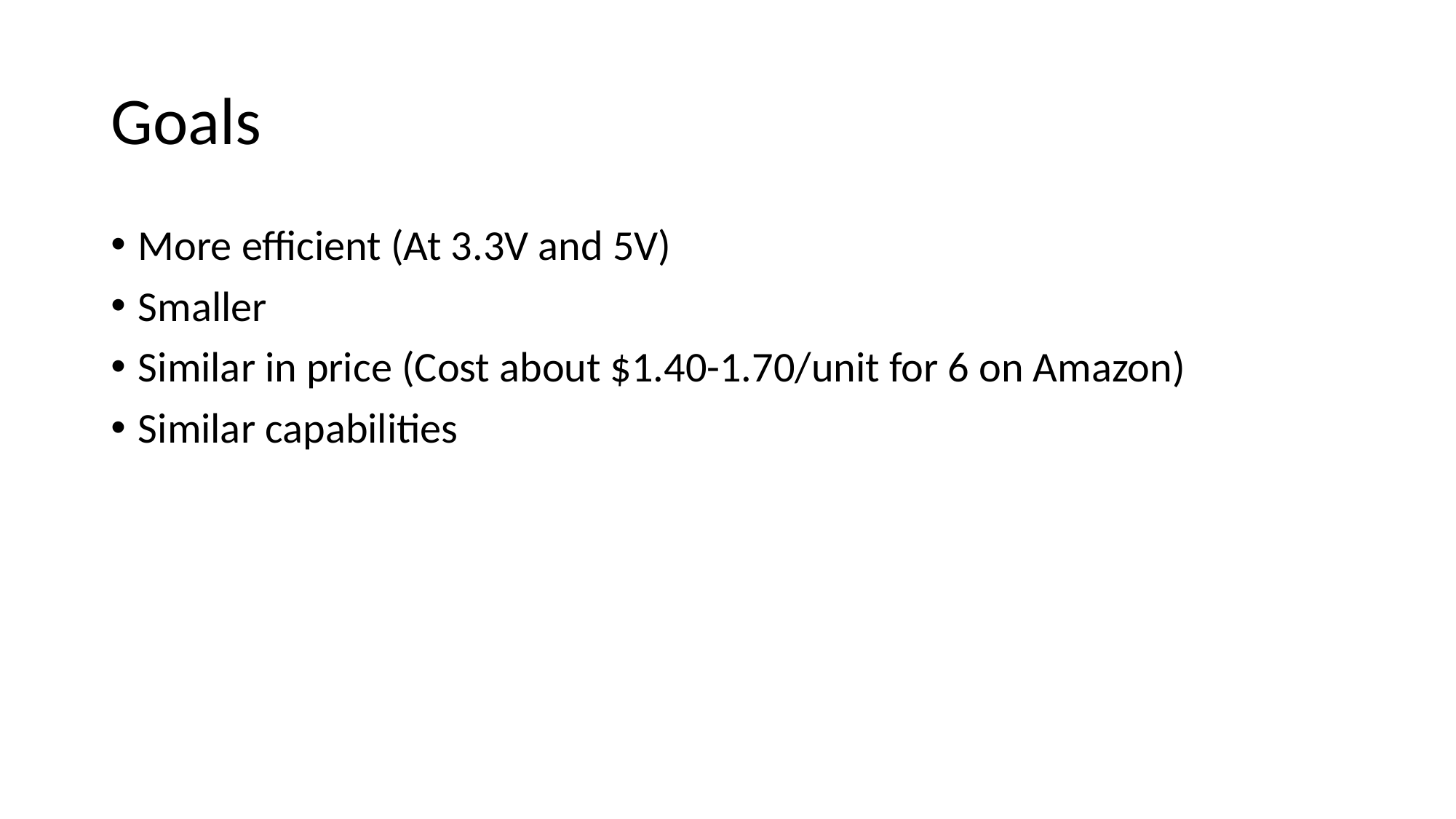

# Goals
More efficient (At 3.3V and 5V)
Smaller
Similar in price (Cost about $1.40-1.70/unit for 6 on Amazon)
Similar capabilities